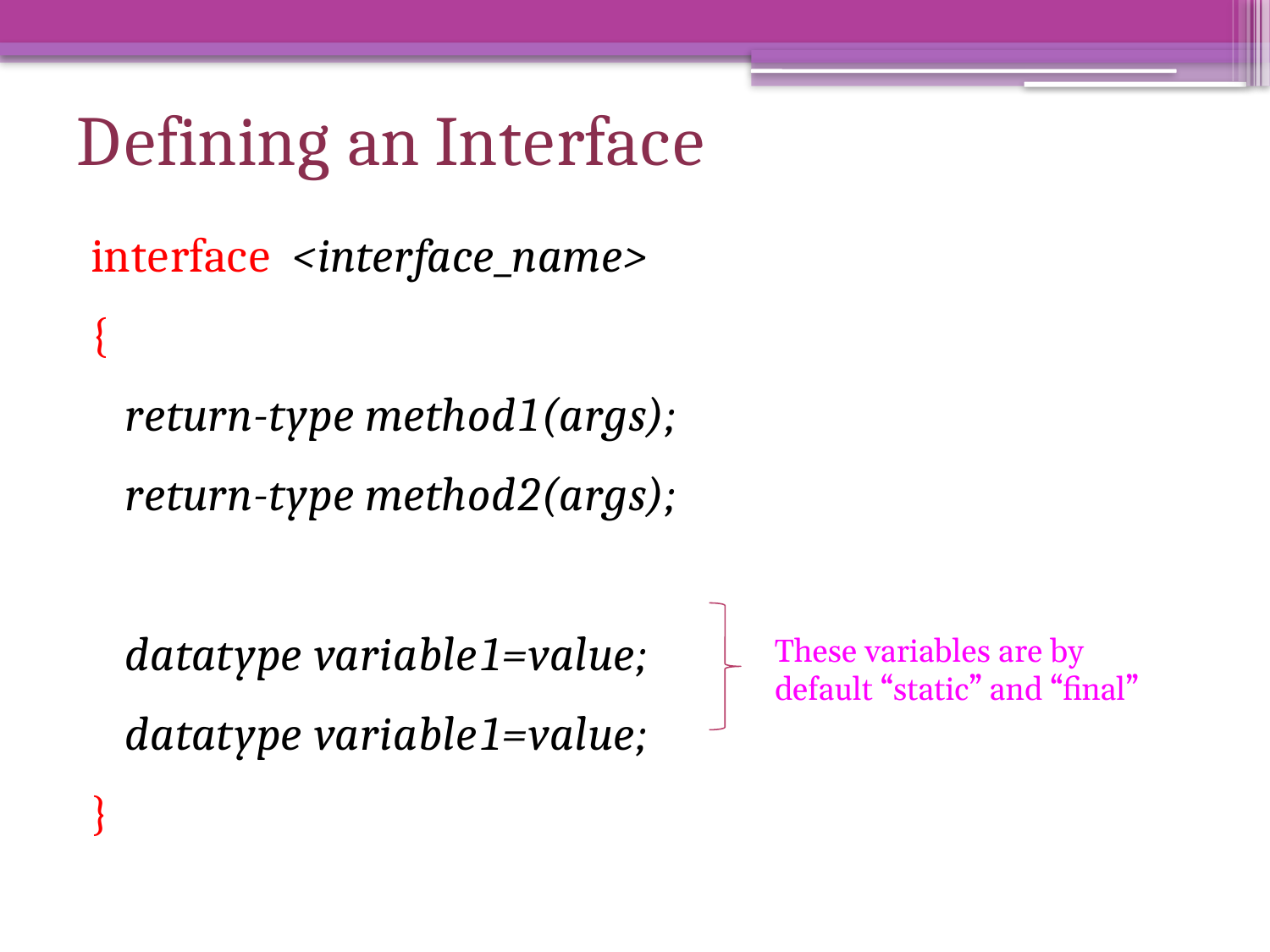

# Defining an Interface
interface  <interface_name>
{
	return-type method1(args);
	return-type method2(args);

	datatype variable1=value;
	datatype variable1=value;
}

These variables are by default “static” and “final”